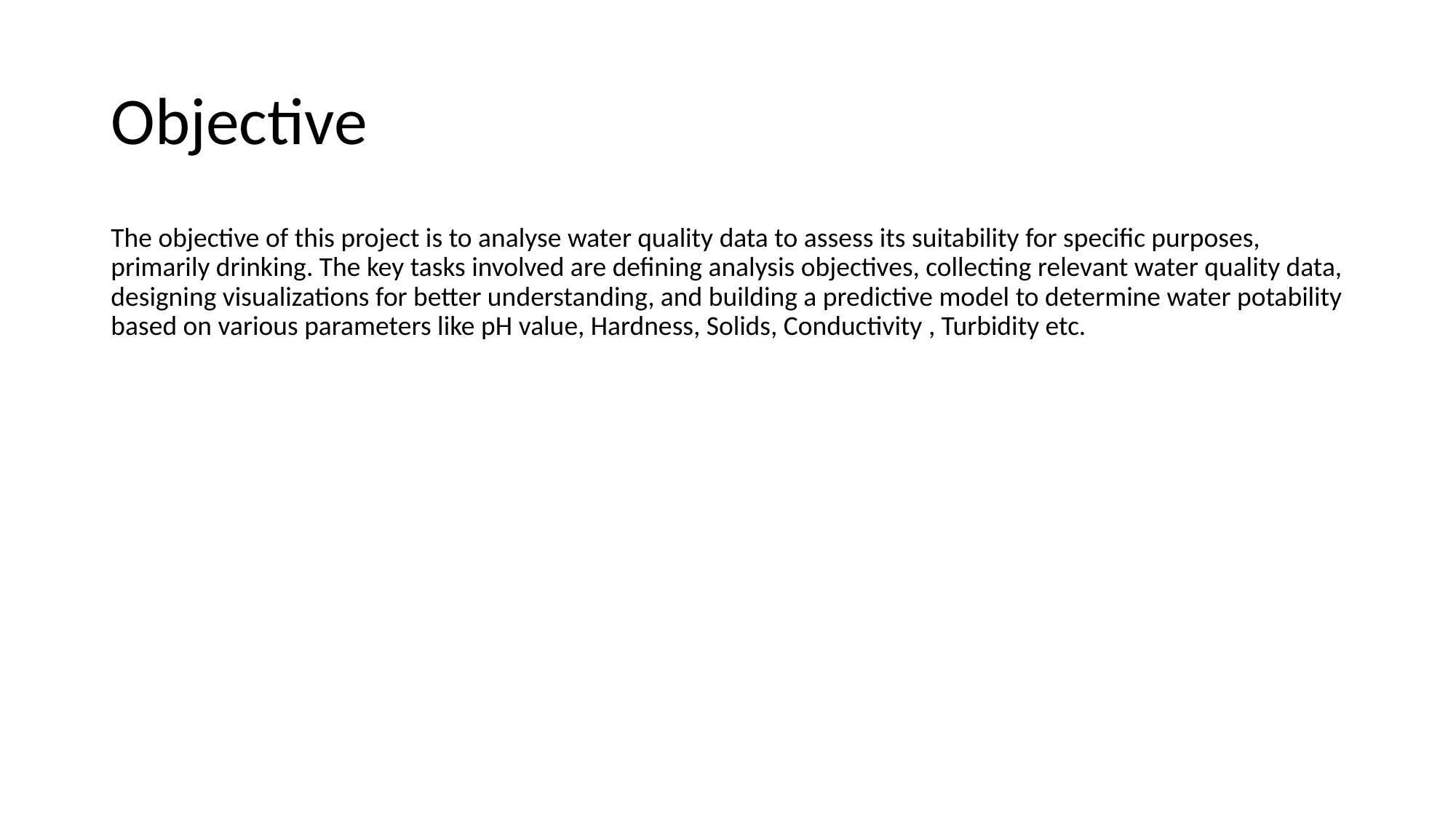

# Objective
The objective of this project is to analyse water quality data to assess its suitability for specific purposes, primarily drinking. The key tasks involved are defining analysis objectives, collecting relevant water quality data, designing visualizations for better understanding, and building a predictive model to determine water potability based on various parameters like pH value, Hardness, Solids, Conductivity , Turbidity etc.